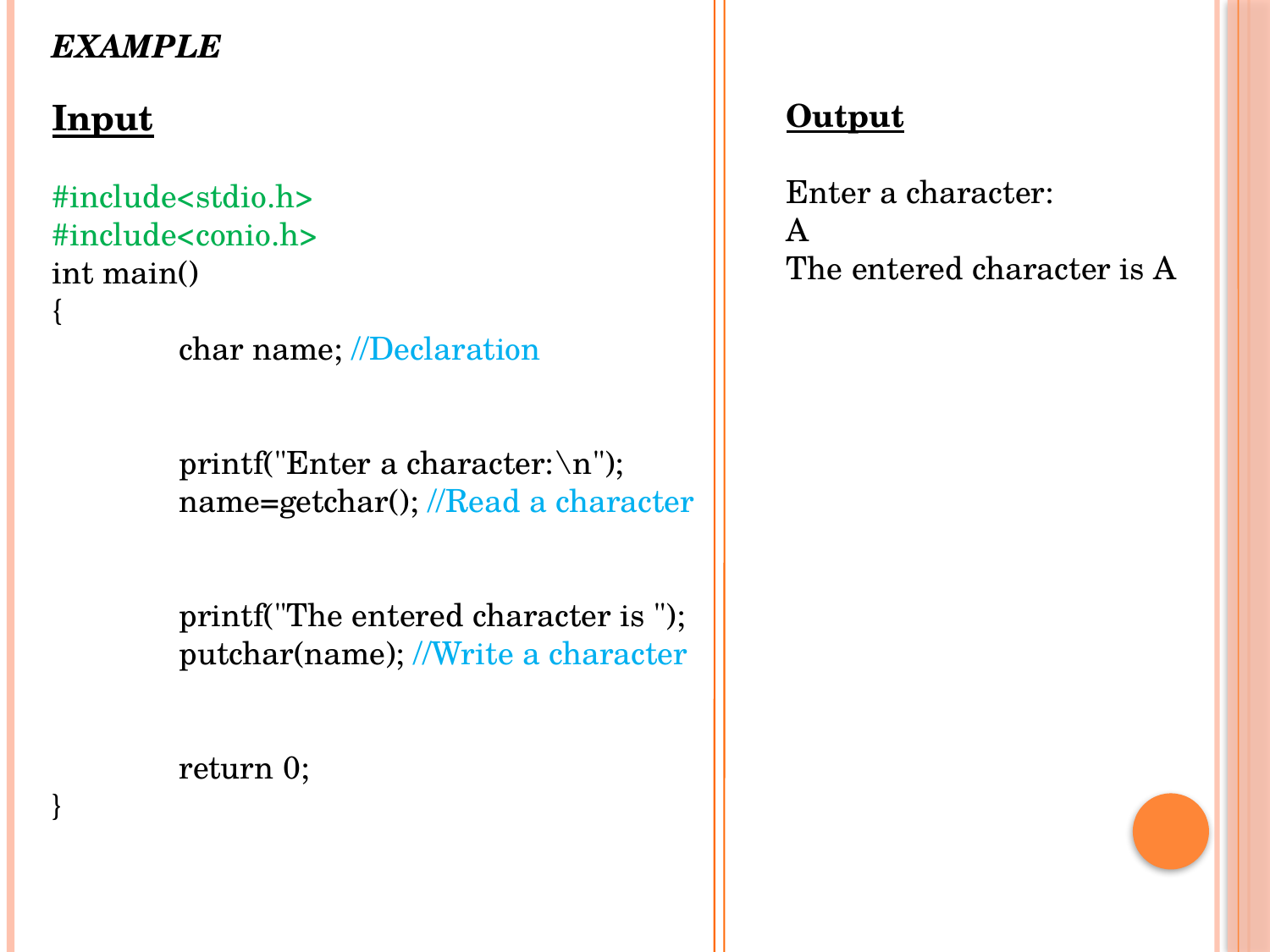

EXAMPLE

Input

#include<stdio.h>
#include<conio.h>
int main()
{
	char name; //Declaration

	printf("Enter a character:\n");
	name=getchar(); //Read a character

	printf("The entered character is ");
	putchar(name); //Write a character

	return 0;
}
Output

Enter a character:
A
The entered character is A